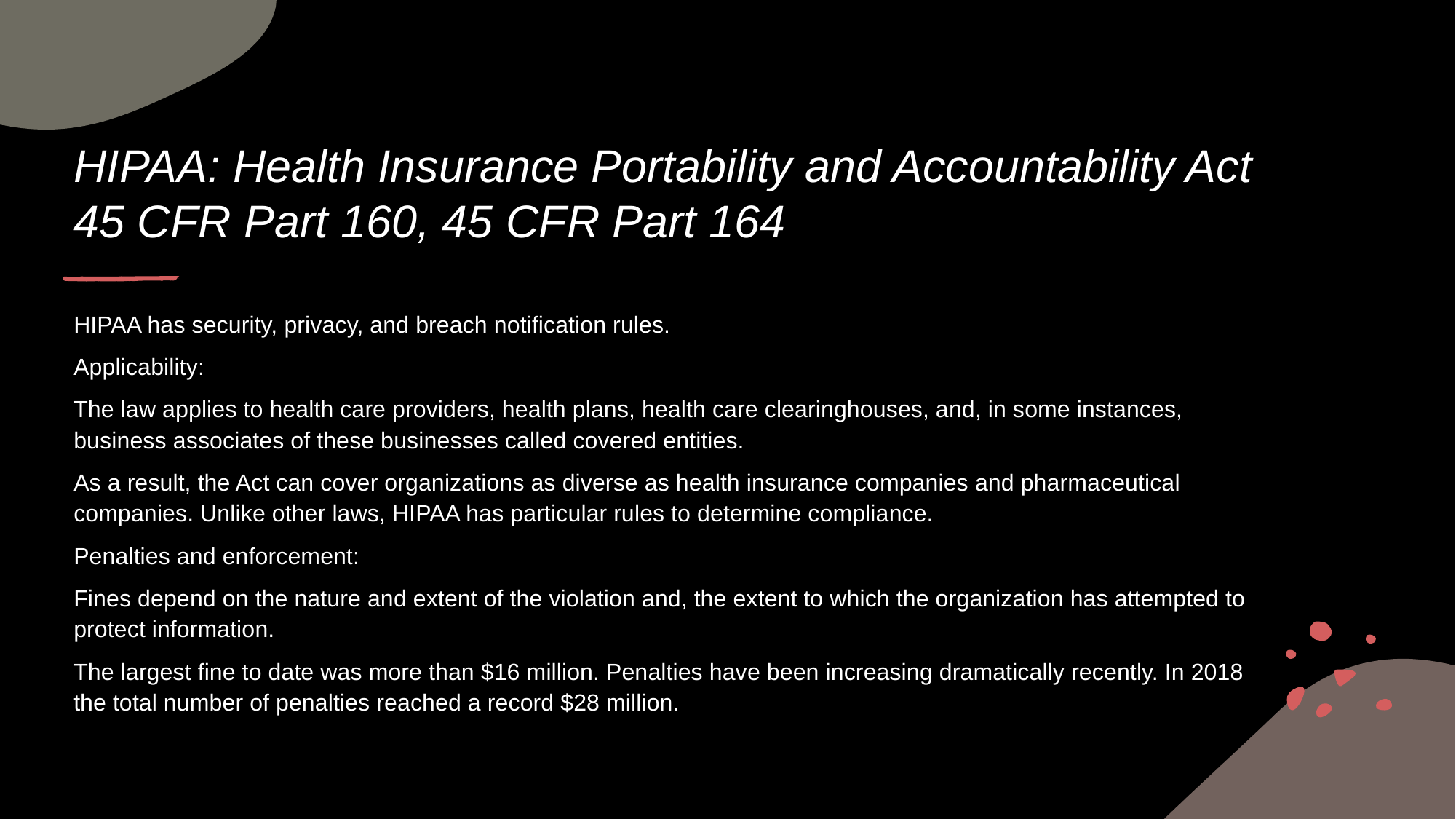

# HIPAA: Health Insurance Portability and Accountability Act 45 CFR Part 160, 45 CFR Part 164
HIPAA has security, privacy, and breach notification rules.
Applicability:
The law applies to health care providers, health plans, health care clearinghouses, and, in some instances, business associates of these businesses called covered entities.
As a result, the Act can cover organizations as diverse as health insurance companies and pharmaceutical companies. Unlike other laws, HIPAA has particular rules to determine compliance.
Penalties and enforcement:
Fines depend on the nature and extent of the violation and, the extent to which the organization has attempted to protect information.
The largest fine to date was more than $16 million. Penalties have been increasing dramatically recently. In 2018 the total number of penalties reached a record $28 million.